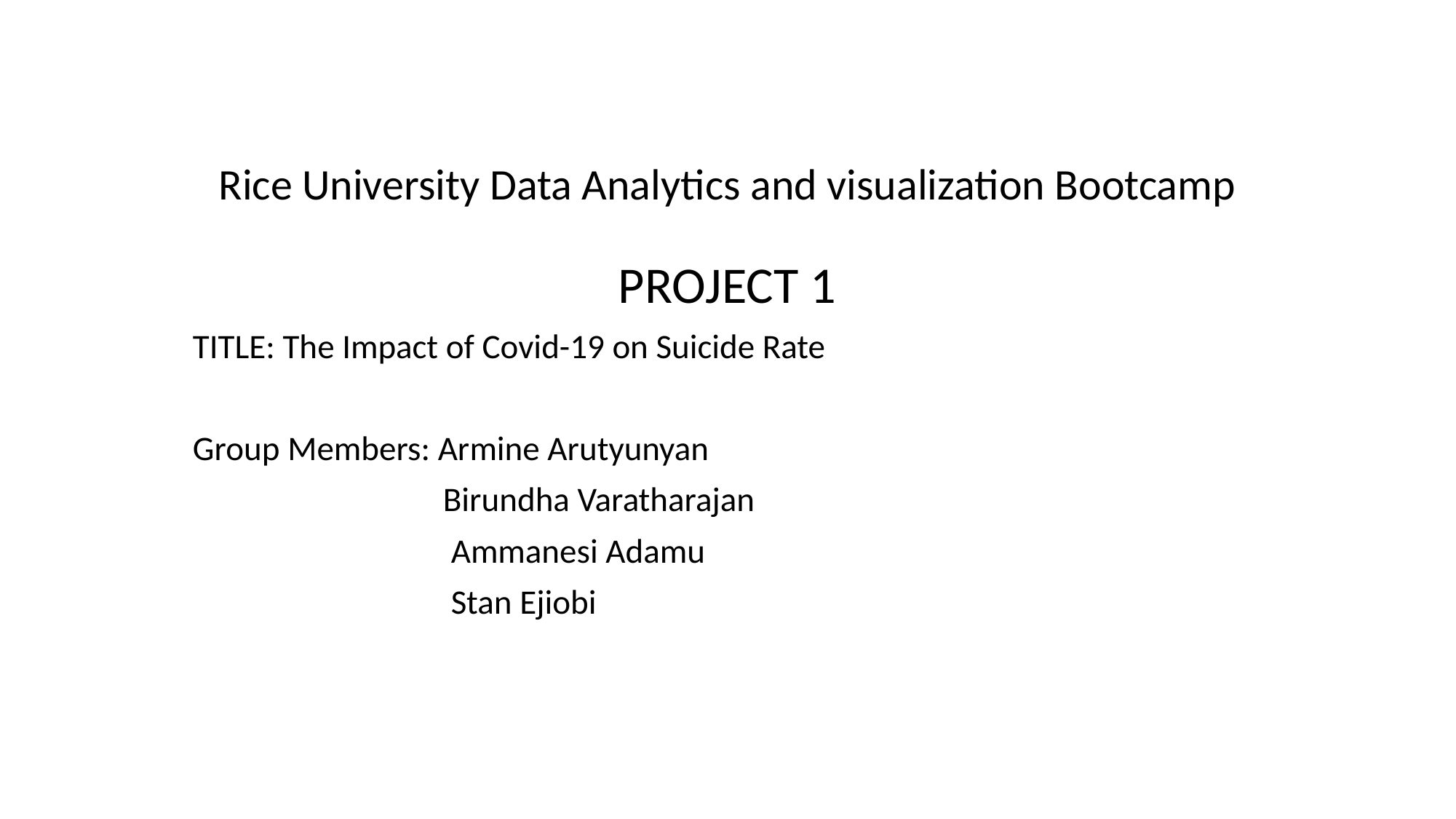

# Rice University Data Analytics and visualization Bootcamp
PROJECT 1
TITLE: The Impact of Covid-19 on Suicide Rate

Group Members: Armine Arutyunyan
                                Birundha Varatharajan
                                 Ammanesi Adamu
                                 Stan Ejiobi